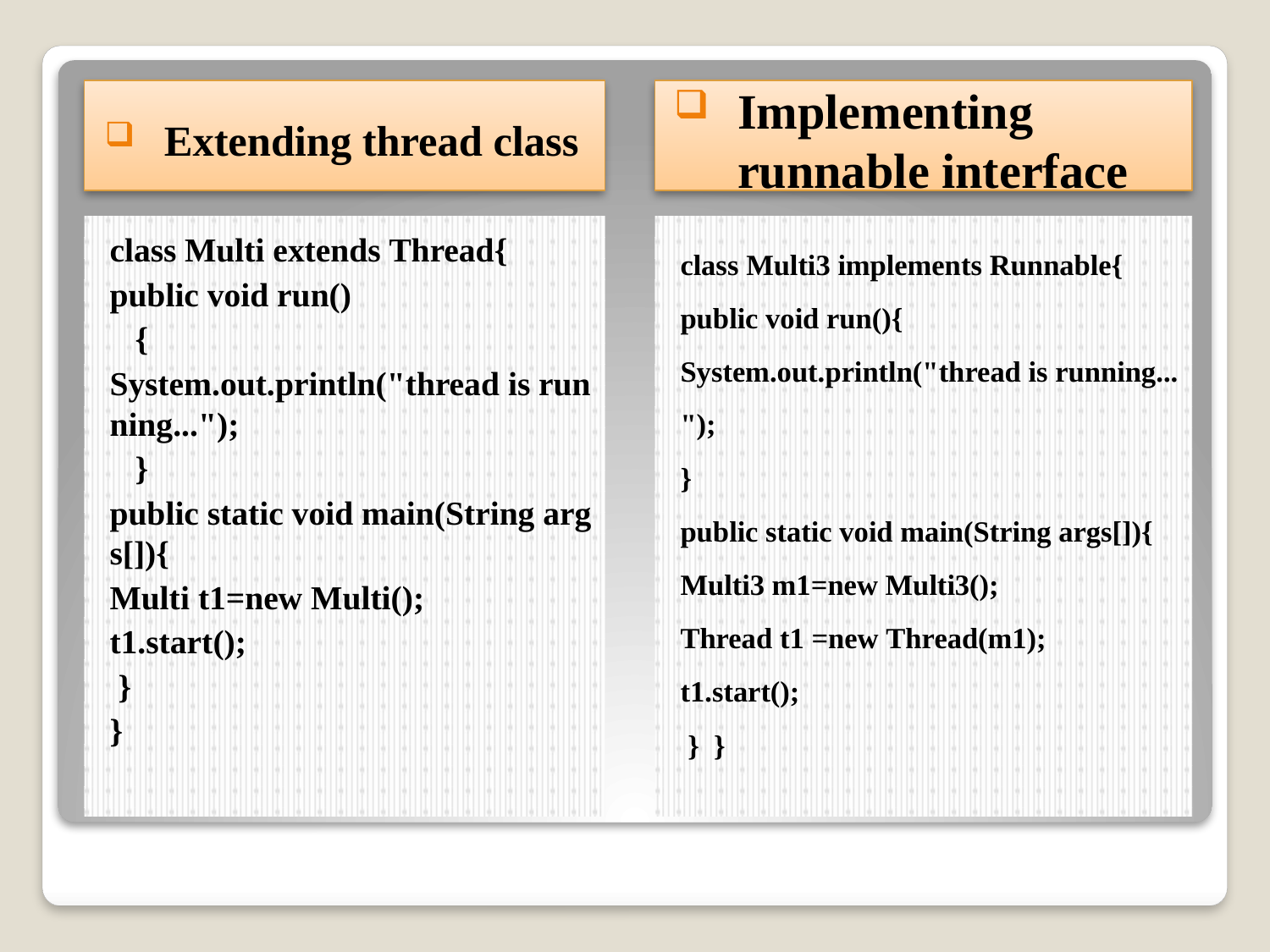

Extending thread class
Implementing runnable interface
class Multi extends Thread{
public void run()
   {
System.out.println("thread is running...");
   }
public static void main(String args[]){
Multi t1=new Multi();
t1.start();
 }
}

class Multi3 implements Runnable{
public void run(){
System.out.println("thread is running...");
}
public static void main(String args[]){
Multi3 m1=new Multi3();
Thread t1 =new Thread(m1);
t1.start();
 }  }